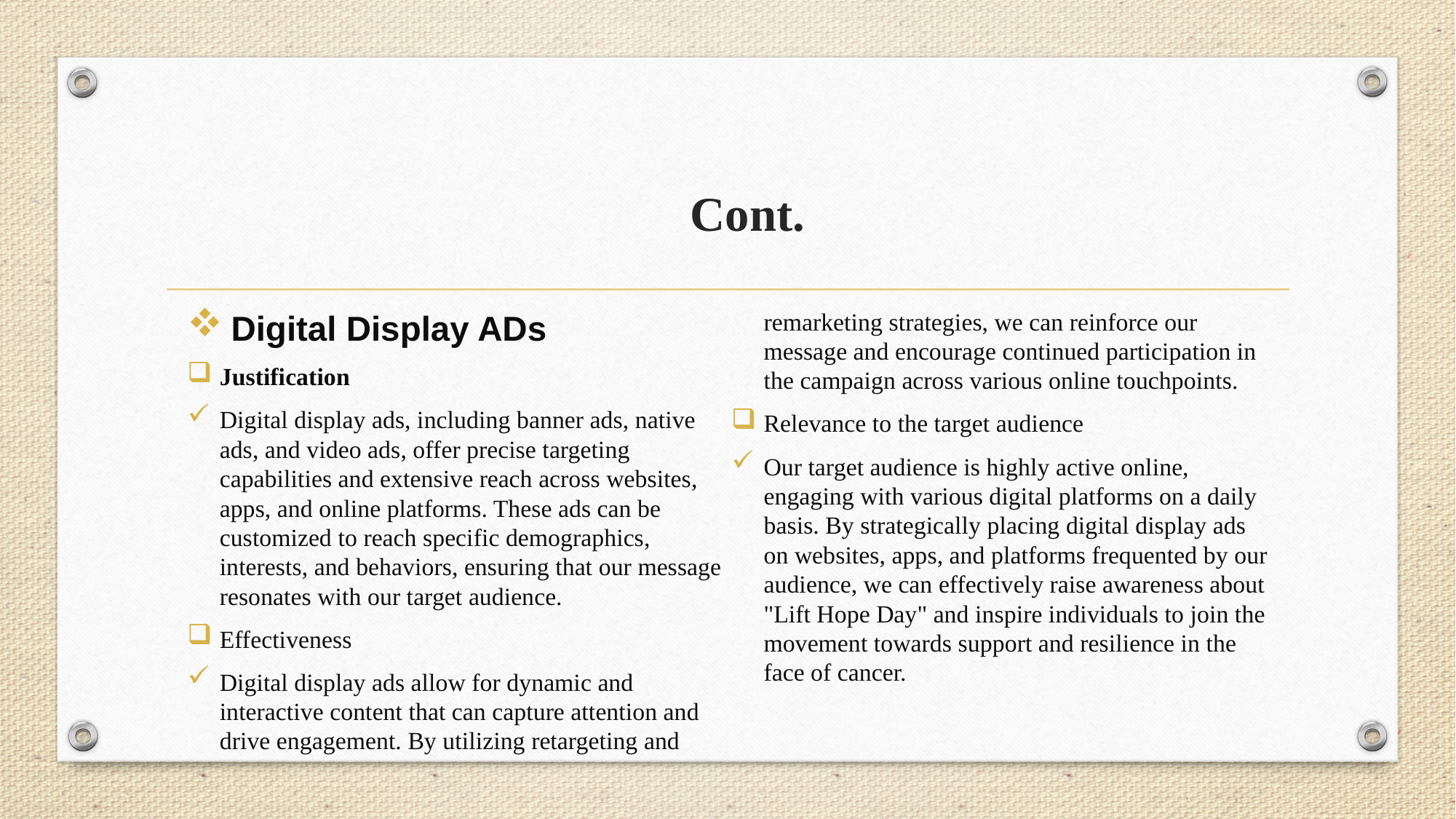

# Cont.
 Digital Display ADs
Justification
Digital display ads, including banner ads, native ads, and video ads, offer precise targeting capabilities and extensive reach across websites, apps, and online platforms. These ads can be customized to reach specific demographics, interests, and behaviors, ensuring that our message resonates with our target audience.
Effectiveness
Digital display ads allow for dynamic and interactive content that can capture attention and drive engagement. By utilizing retargeting and remarketing strategies, we can reinforce our message and encourage continued participation in the campaign across various online touchpoints.
Relevance to the target audience
Our target audience is highly active online, engaging with various digital platforms on a daily basis. By strategically placing digital display ads on websites, apps, and platforms frequented by our audience, we can effectively raise awareness about "Lift Hope Day" and inspire individuals to join the movement towards support and resilience in the face of cancer.